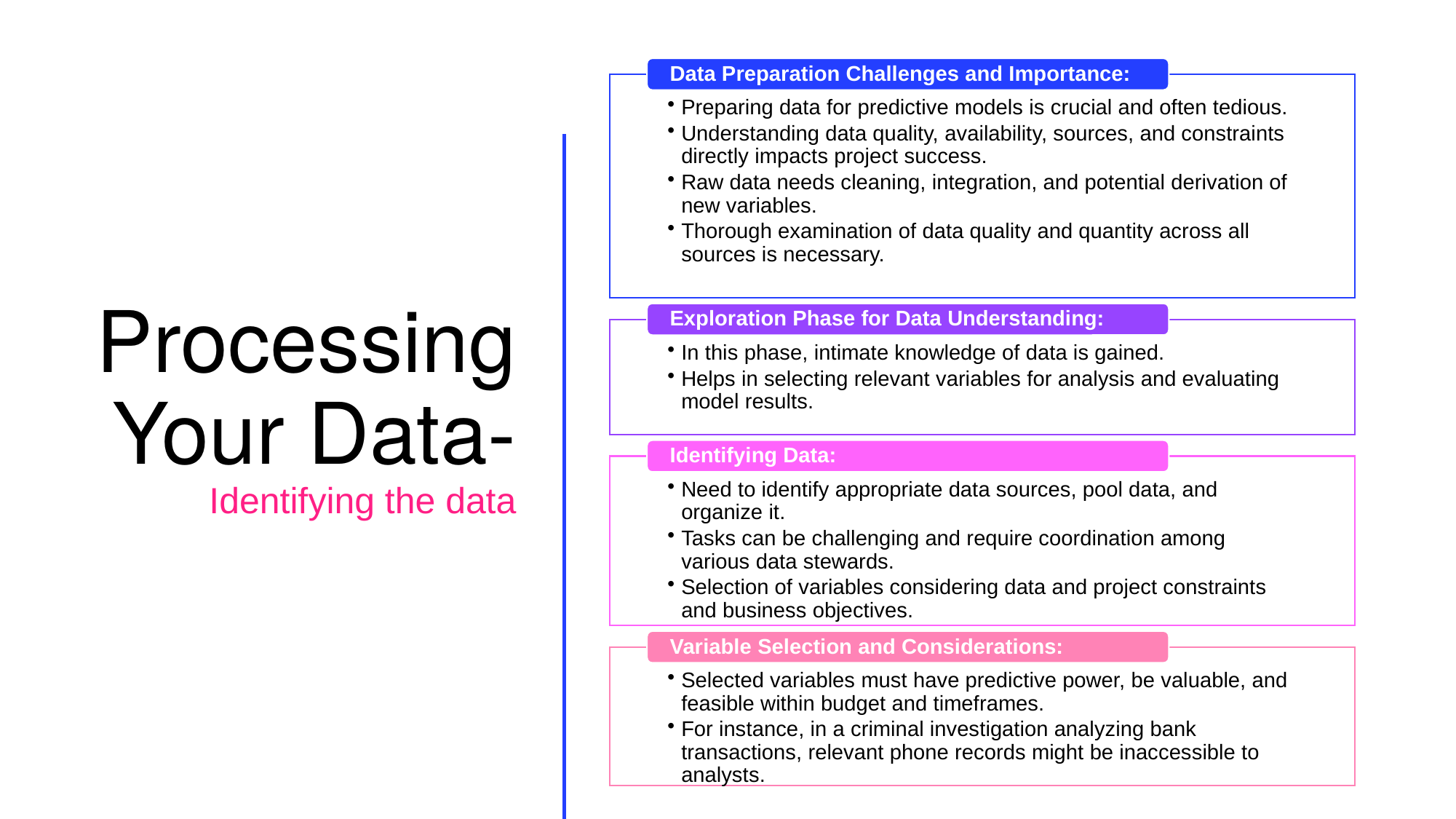

Preparing data for predictive models is crucial and often tedious.
Understanding data quality, availability, sources, and constraints directly impacts project success.
Raw data needs cleaning, integration, and potential derivation of new variables.
Thorough examination of data quality and quantity across all sources is necessary.
Data Preparation Challenges and Importance:
In this phase, intimate knowledge of data is gained.
Helps in selecting relevant variables for analysis and evaluating model results.
Exploration Phase for Data Understanding:
Need to identify appropriate data sources, pool data, and organize it.
Tasks can be challenging and require coordination among various data stewards.
Selection of variables considering data and project constraints and business objectives.
Identifying Data:
Selected variables must have predictive power, be valuable, and feasible within budget and timeframes.
For instance, in a criminal investigation analyzing bank transactions, relevant phone records might be inaccessible to analysts.
Variable Selection and Considerations:
# Processing Your Data-Identifying the data